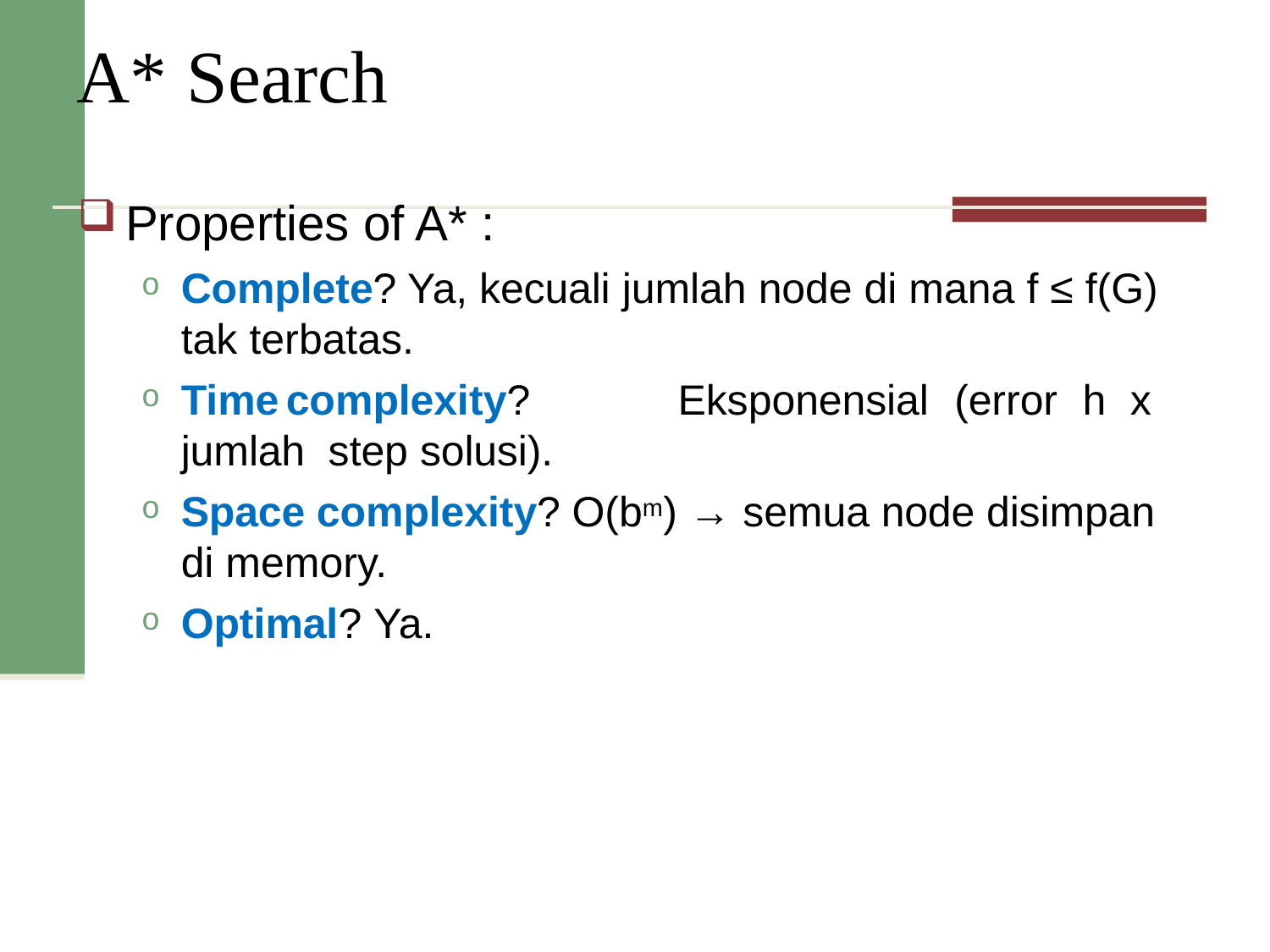

# A*	Search
Properties of A* :
Complete? Ya, kecuali jumlah node di mana f ≤ f(G)
tak terbatas.
Time	complexity?	Eksponensial	(error	h	x	jumlah  step solusi).
Space complexity? O(bm) → semua node disimpan  di memory.
Optimal? Ya.